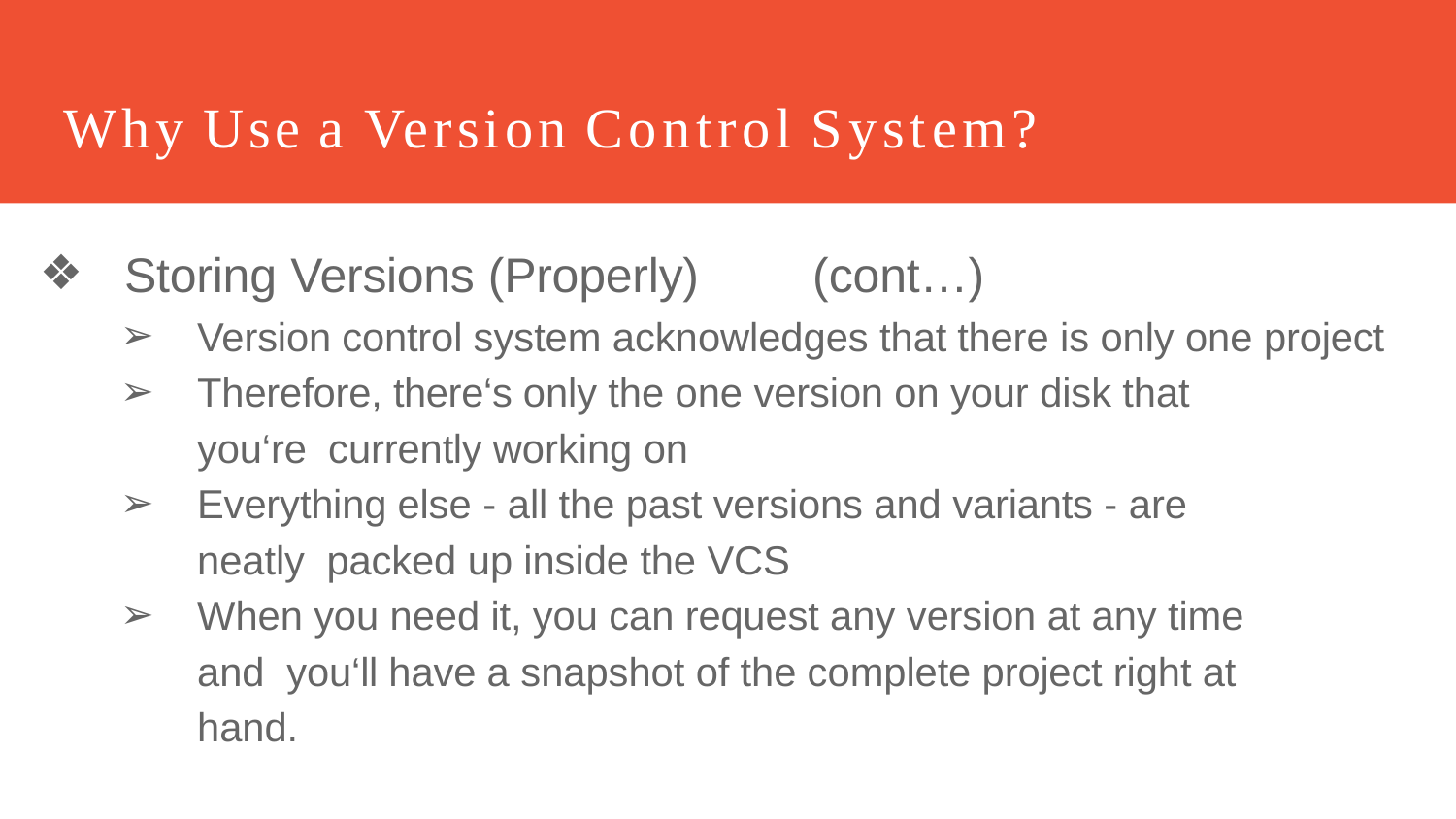

# Why Use a Version Control System?
Storing Versions (Properly)	(cont…)
Version control system acknowledges that there is only one project
Therefore, there‘s only the one version on your disk that you‘re  currently working on
Everything else - all the past versions and variants - are neatly  packed up inside the VCS
When you need it, you can request any version at any time and  you‘ll have a snapshot of the complete project right at hand.